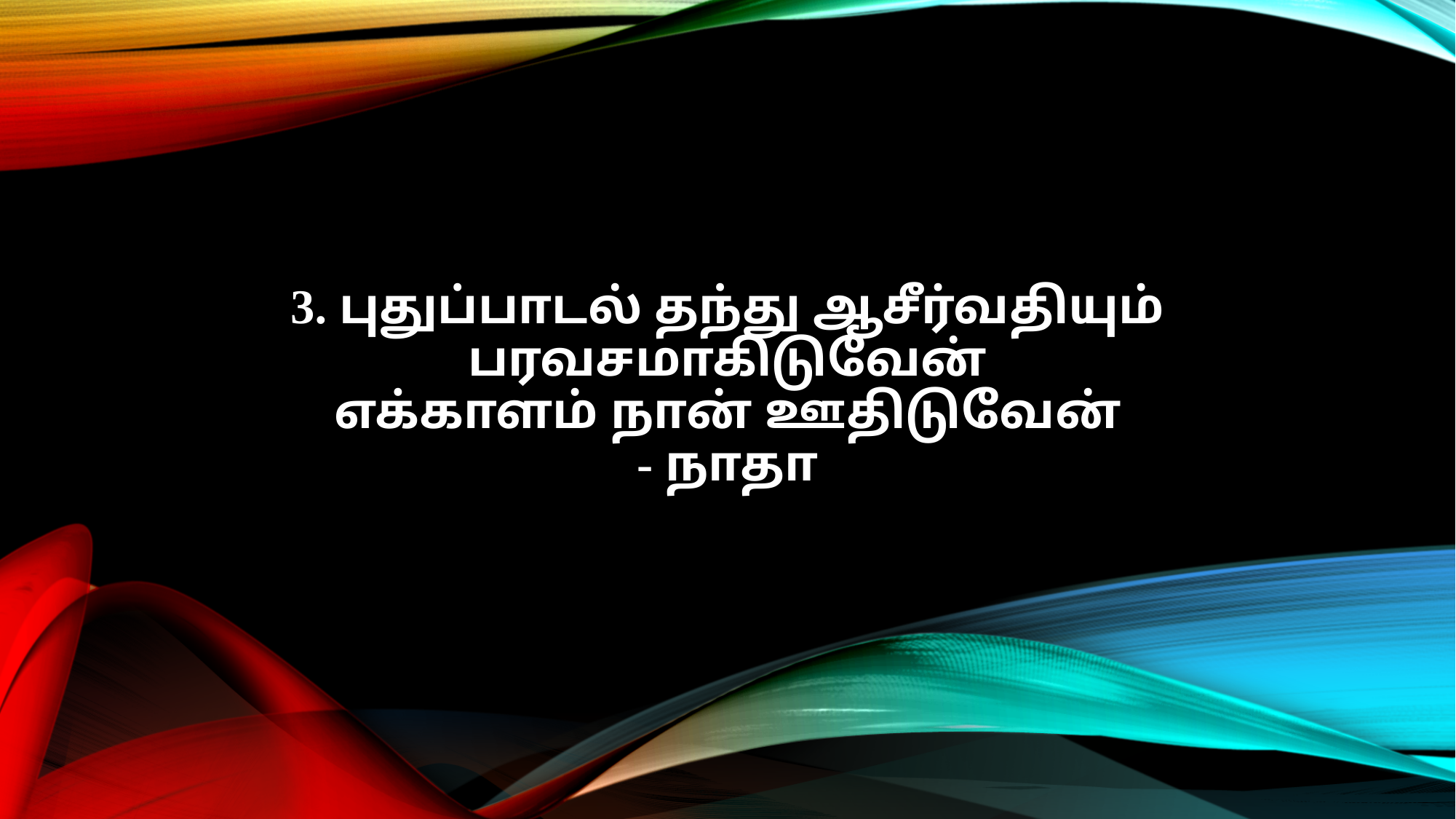

3. புதுப்பாடல் தந்து ஆசீர்வதியும்
பரவசமாகிடுவேன்
எக்காளம் நான் ஊதிடுவேன்
- நாதா